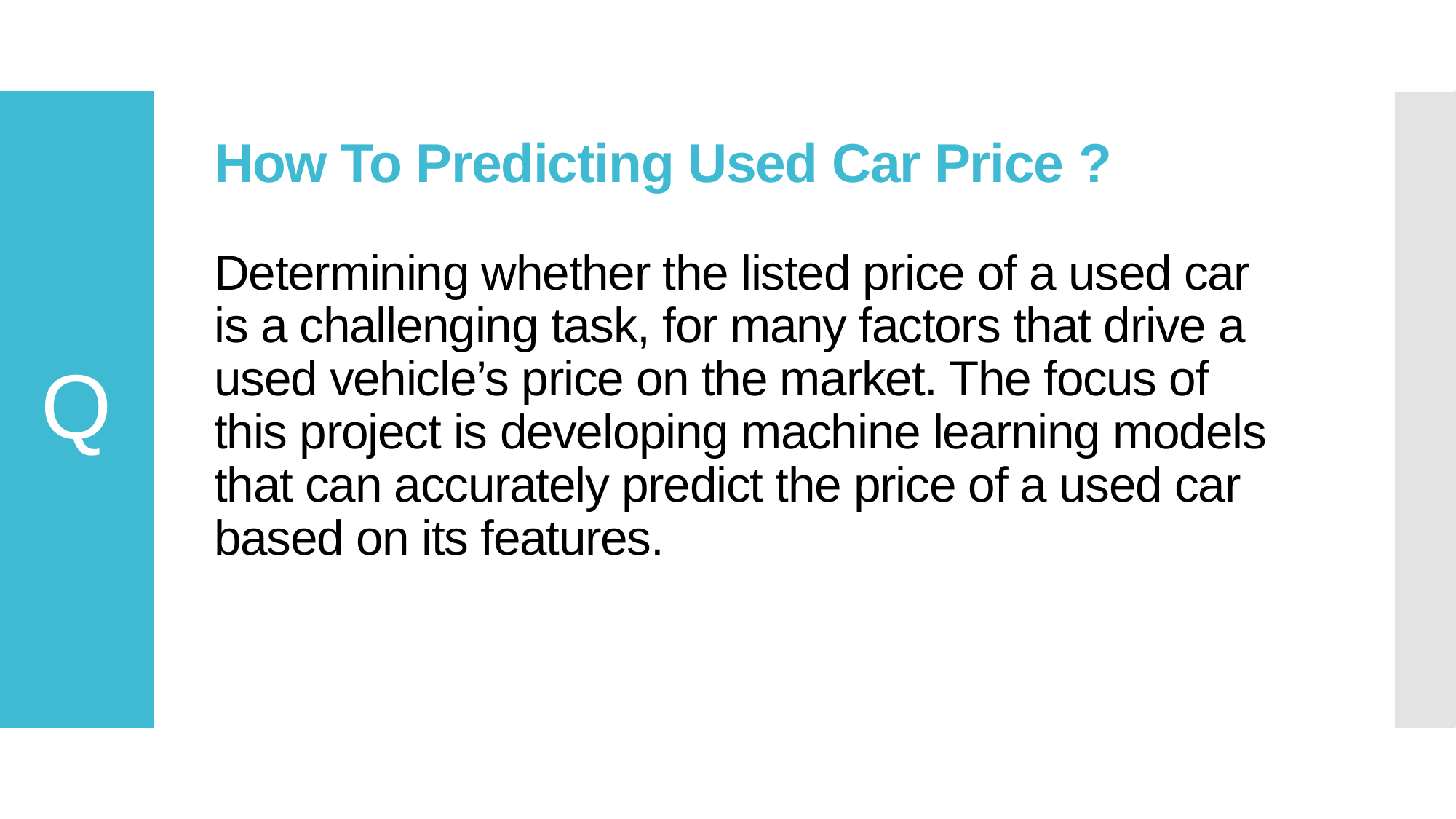

How To Predicting Used Car Price ?
Determining whether the listed price of a used car is a challenging task, for many factors that drive a used vehicle’s price on the market. The focus of this project is developing machine learning models that can accurately predict the price of a used car based on its features.
# Q